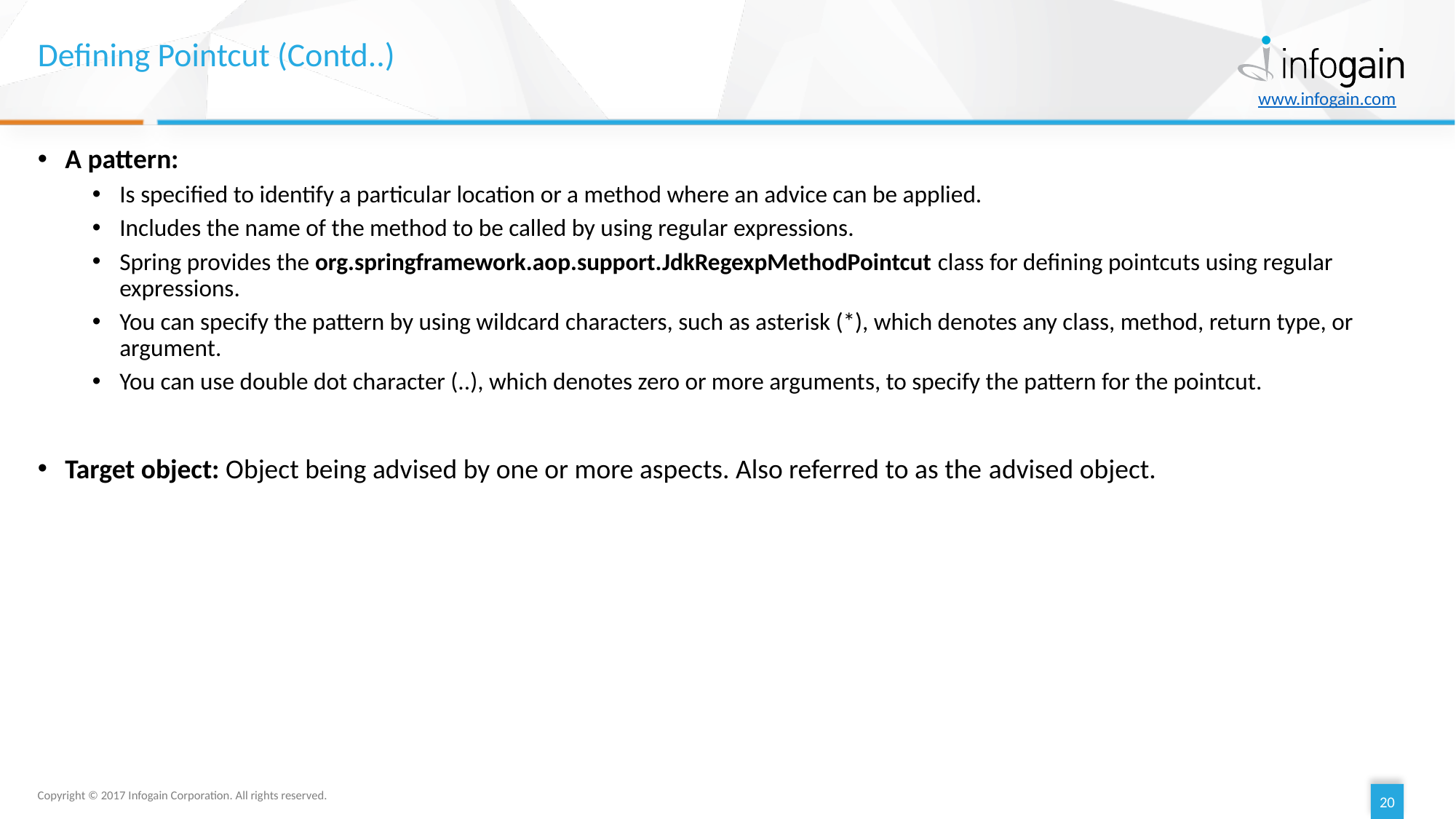

# Defining Pointcut (Contd..)
A pattern:
Is specified to identify a particular location or a method where an advice can be applied.
Includes the name of the method to be called by using regular expressions.
Spring provides the org.springframework.aop.support.JdkRegexpMethodPointcut class for defining pointcuts using regular expressions.
You can specify the pattern by using wildcard characters, such as asterisk (*), which denotes any class, method, return type, or argument.
You can use double dot character (..), which denotes zero or more arguments, to specify the pattern for the pointcut.

Target object: Object being advised by one or more aspects. Also referred to as the advised object.

20